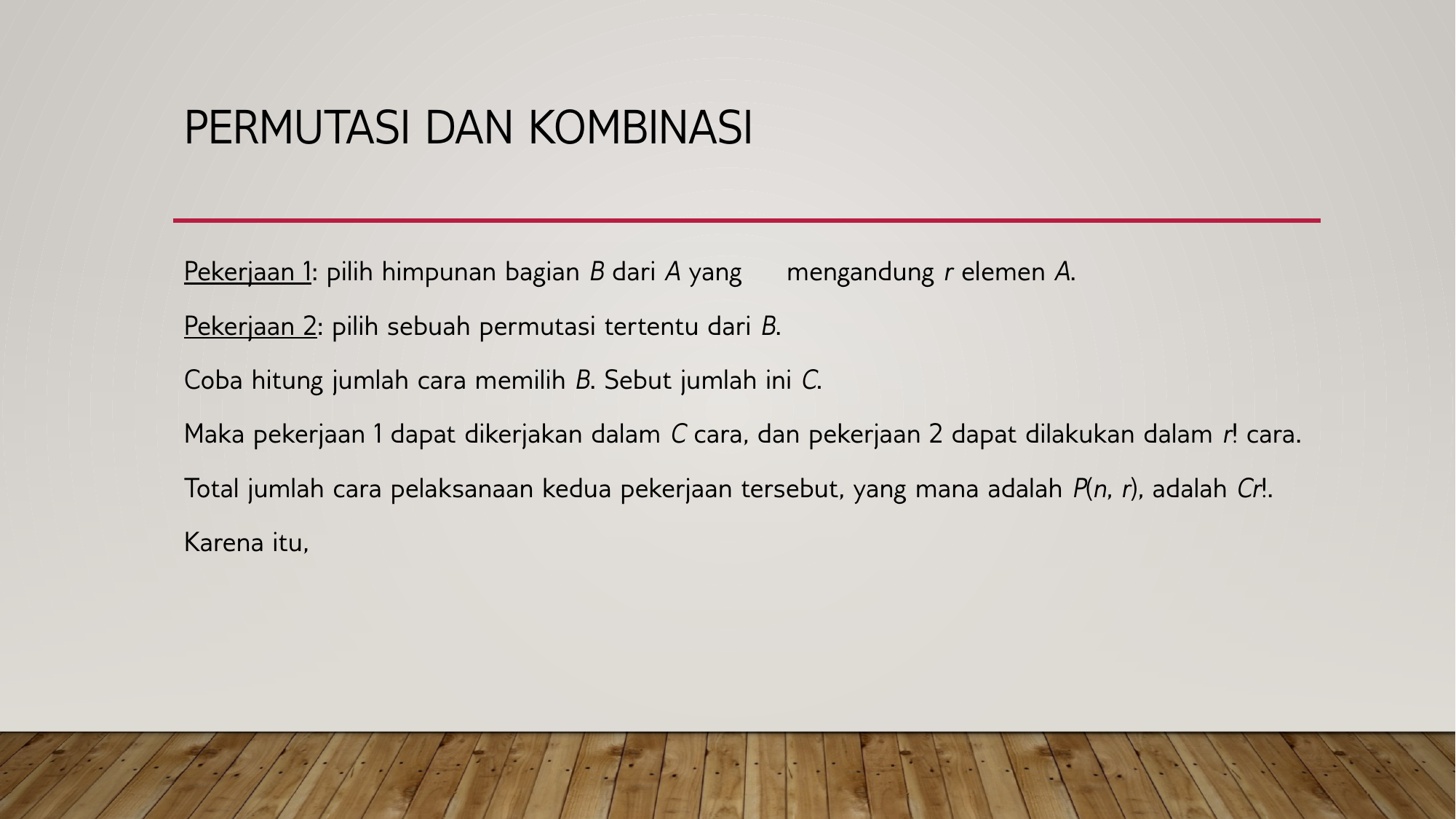

# PERMUTASI DAN KOMBINASI
Pekerjaan 1: pilih himpunan bagian B dari A yang 				mengandung r elemen A.
Pekerjaan 2: pilih sebuah permutasi tertentu dari B.
Coba hitung jumlah cara memilih B. Sebut jumlah ini C.
Maka pekerjaan 1 dapat dikerjakan dalam C cara, dan pekerjaan 2 dapat dilakukan dalam r! cara.
Total jumlah cara pelaksanaan kedua pekerjaan tersebut, yang mana adalah P(n, r), adalah Cr!.
Karena itu,